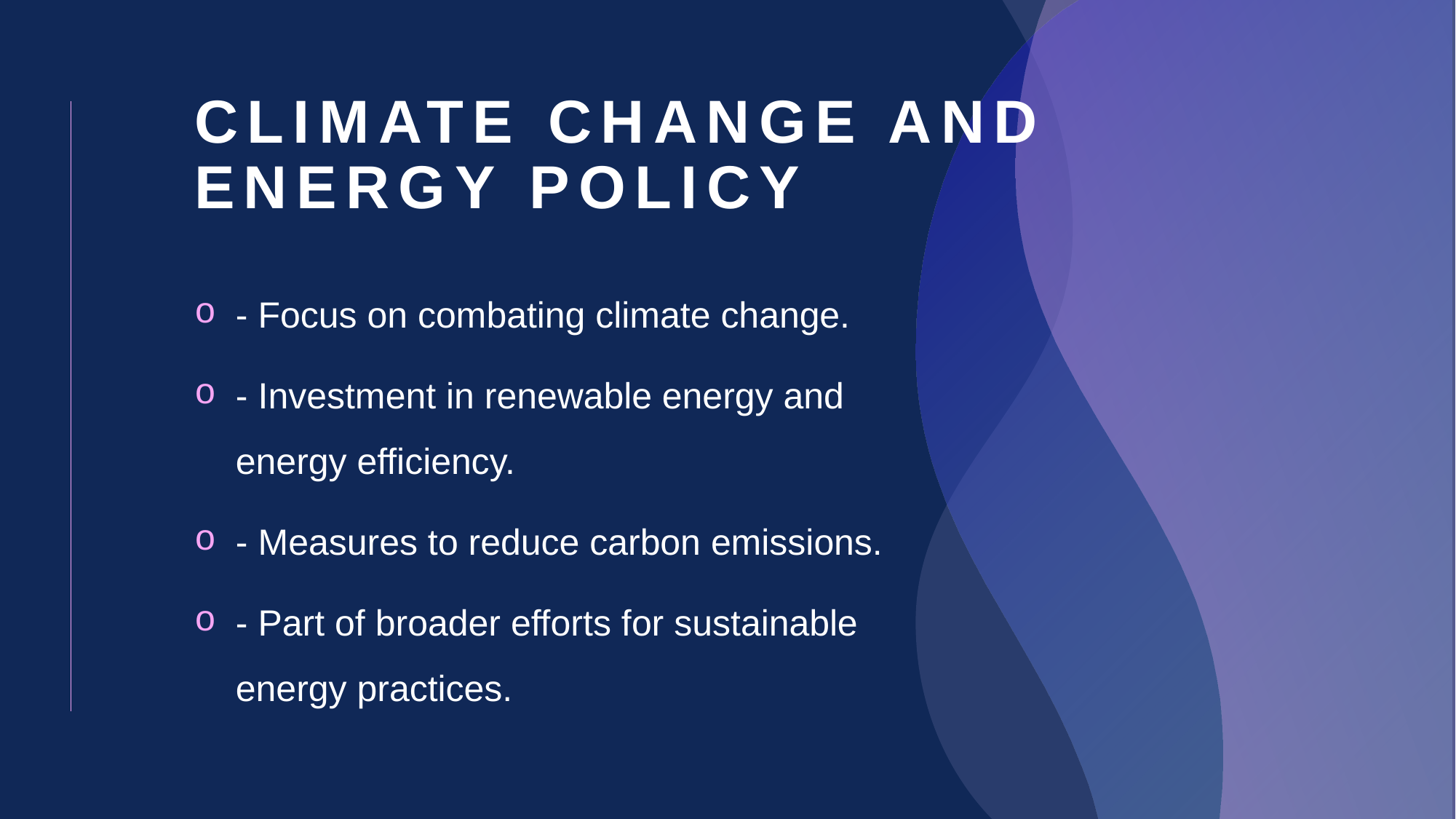

# Climate Change and Energy Policy
- Focus on combating climate change.
- Investment in renewable energy and energy efficiency.
- Measures to reduce carbon emissions.
- Part of broader efforts for sustainable energy practices.